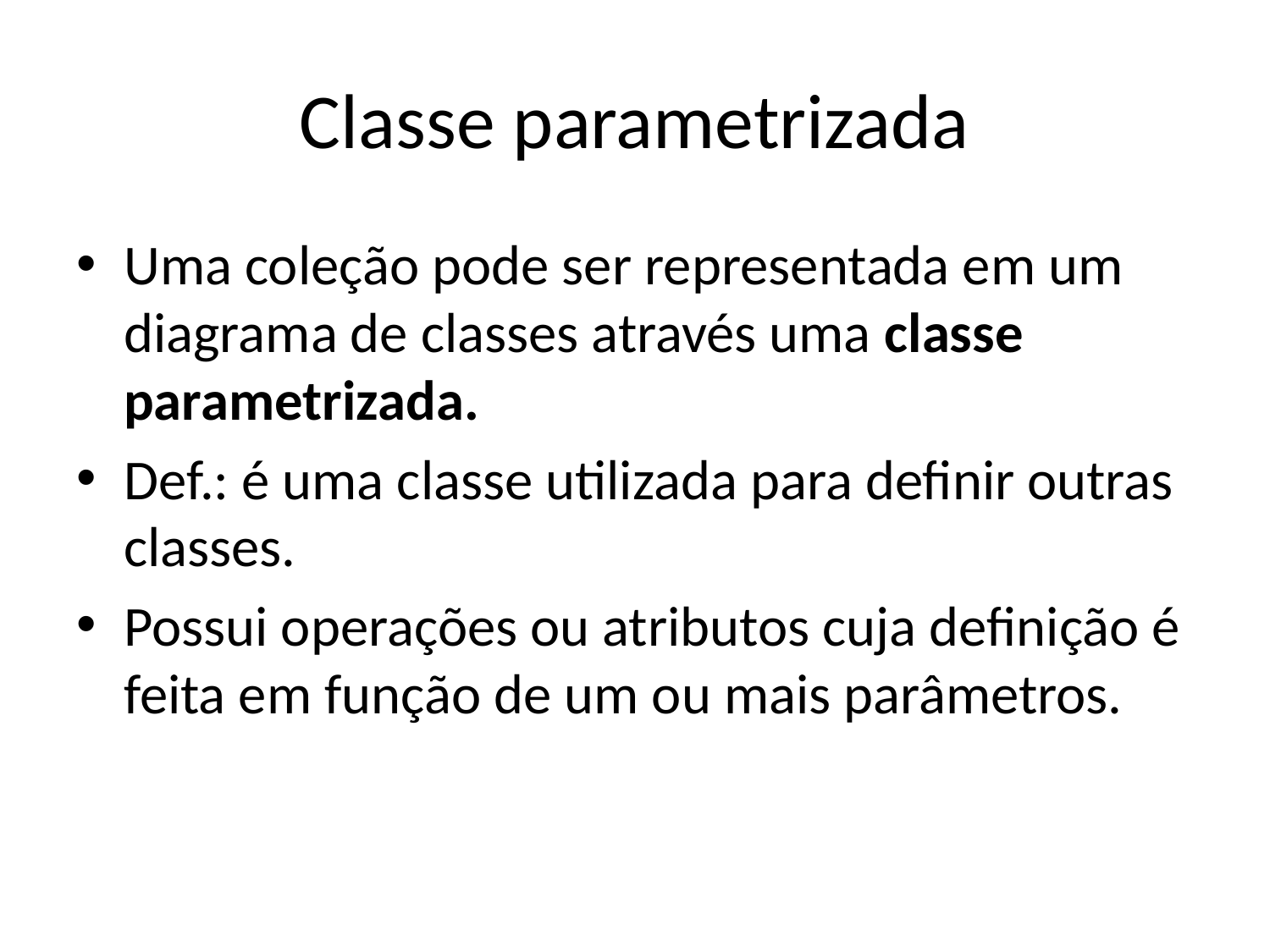

# Classe parametrizada
Uma coleção pode ser representada em um diagrama de classes através uma classe parametrizada.
Def.: é uma classe utilizada para definir outras classes.
Possui operações ou atributos cuja definição é feita em função de um ou mais parâmetros.